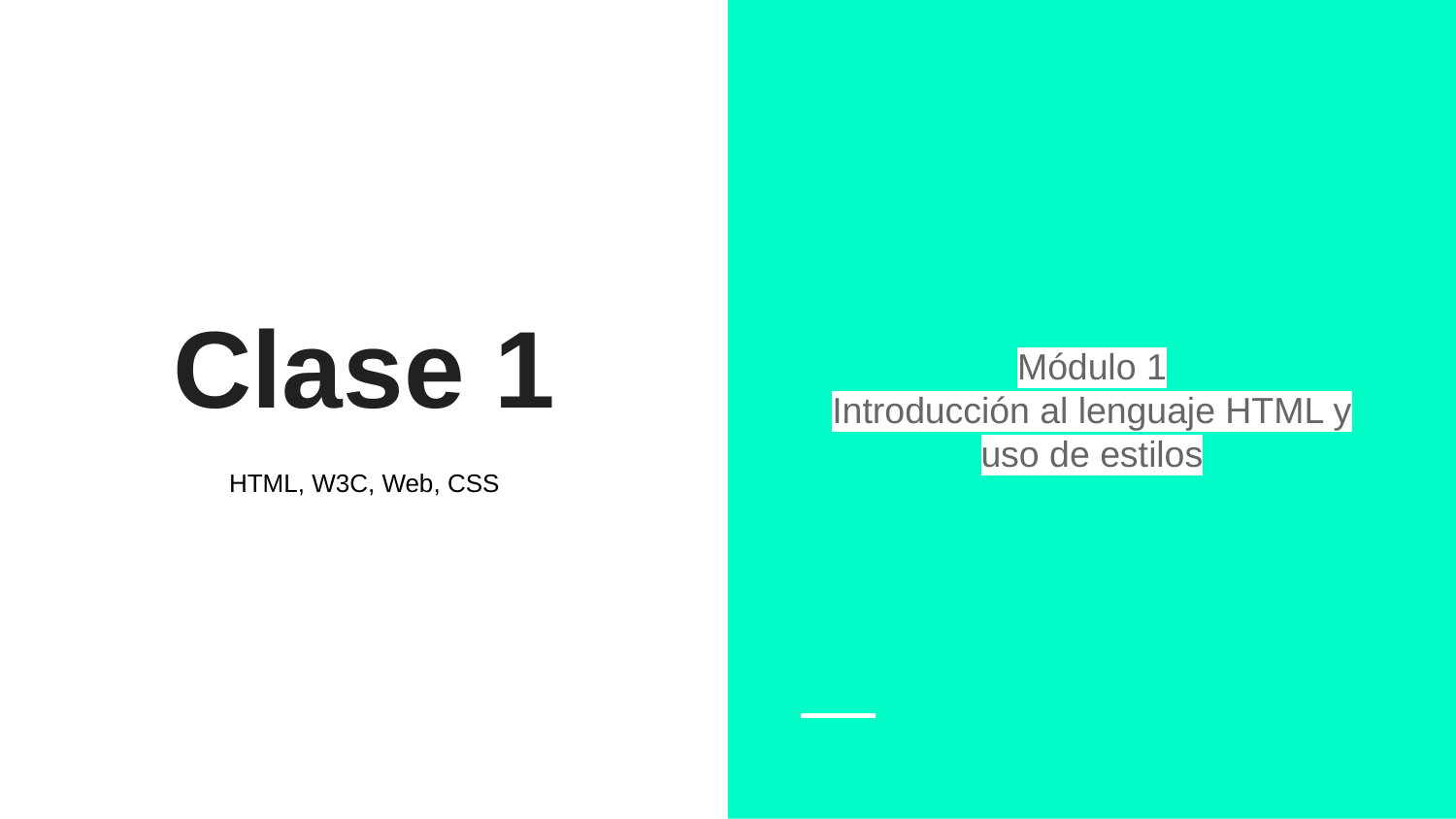

Módulo 1
Introducción al lenguaje HTML y uso de estilos
# Clase 1
HTML, W3C, Web, CSS